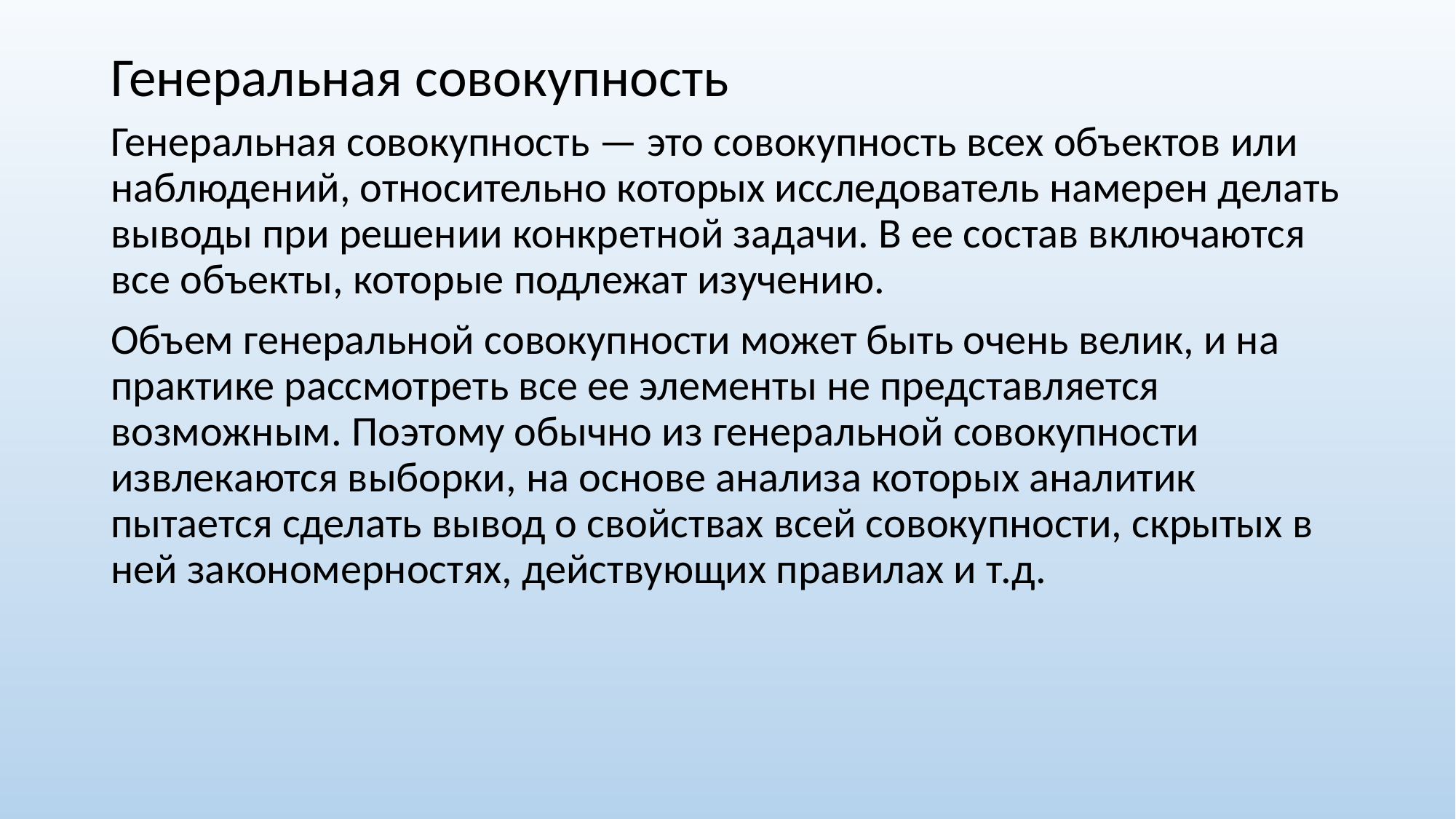

# Генеральная совокупность
Генеральная совокупность — это совокупность всех объектов или наблюдений, относительно которых исследователь намерен делать выводы при решении конкретной задачи. В ее состав включаются все объекты, которые подлежат изучению.
Объем генеральной совокупности может быть очень велик, и на практике рассмотреть все ее элементы не представляется возможным. Поэтому обычно из генеральной совокупности извлекаются выборки, на основе анализа которых аналитик пытается сделать вывод о свойствах всей совокупности, скрытых в ней закономерностях, действующих правилах и т.д.